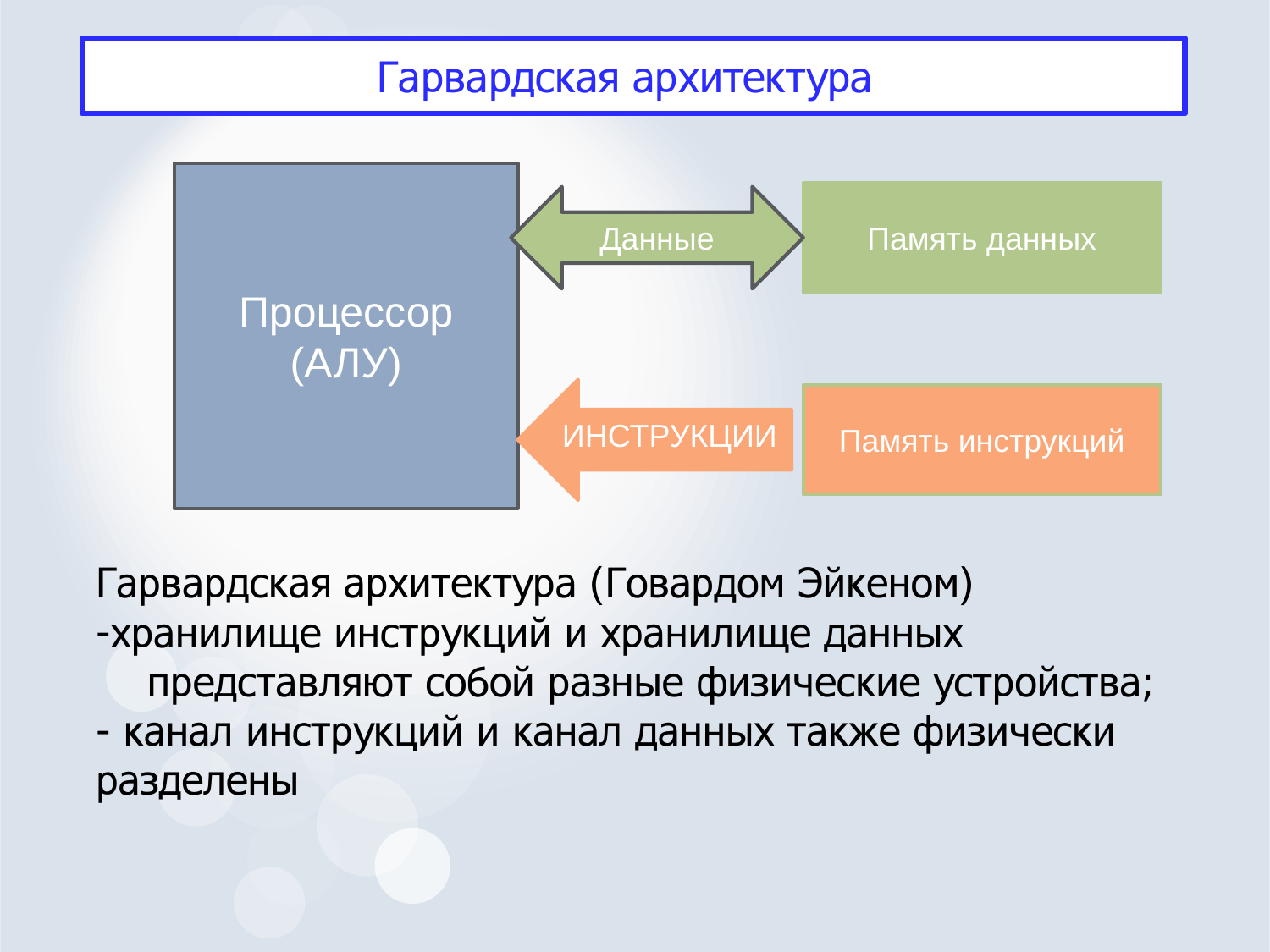

# Гарвардская архитектура(
Процессор
(АЛУ)
Память данных
Данные
ИНСТРУКЦИИ
Память инструкций
Гарвардская архитектура (Говардом Эйкеном)
-хранилище инструкций и хранилище данных представляют собой разные физические устройства;
- канал инструкций и канал данных также физически разделены